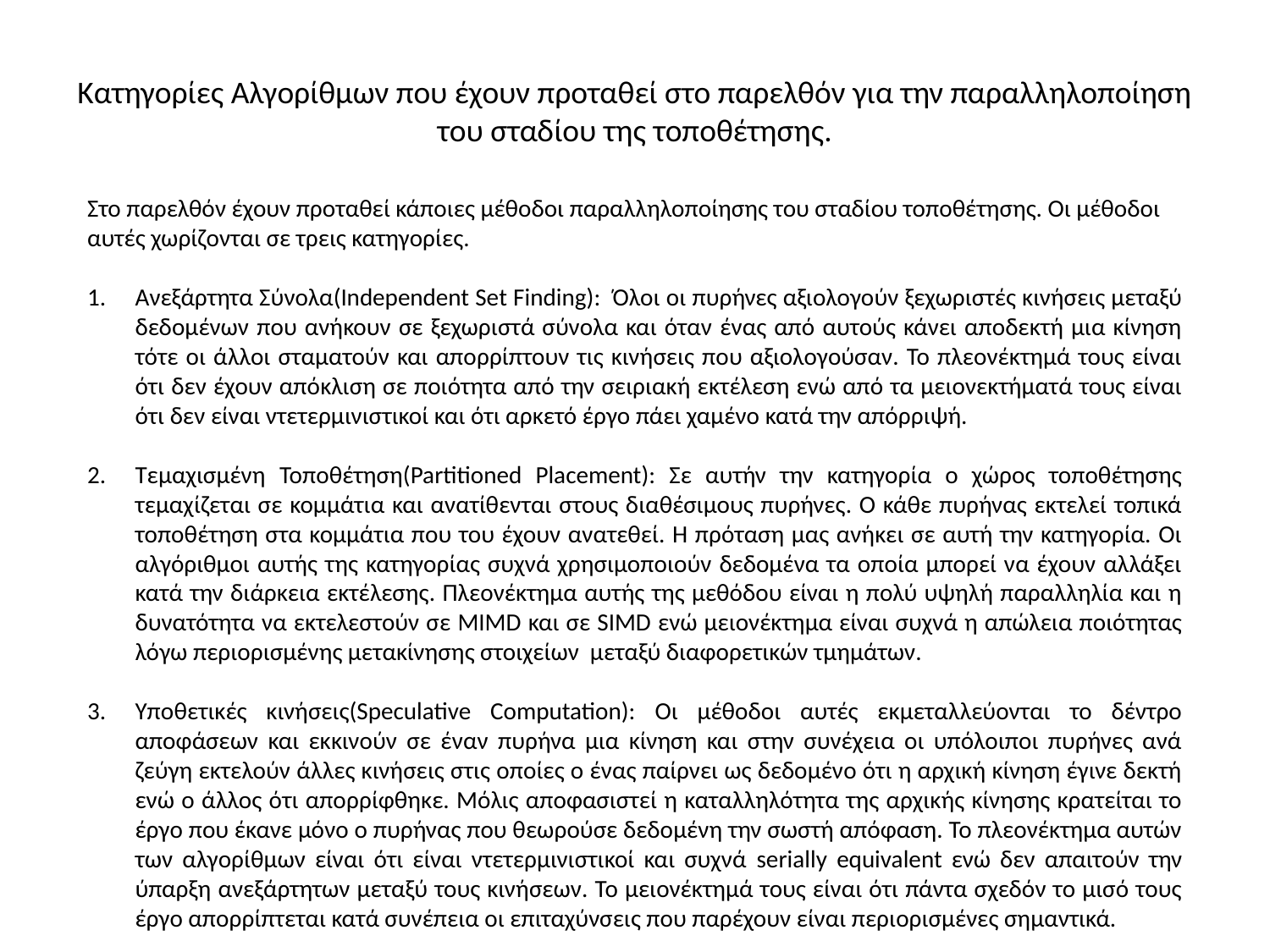

Κατηγορίες Αλγορίθμων που έχουν προταθεί στο παρελθόν για την παραλληλοποίηση του σταδίου της τοποθέτησης.

Στο παρελθόν έχουν προταθεί κάποιες μέθοδοι παραλληλοποίησης του σταδίου τοποθέτησης. Οι μέθοδοι αυτές χωρίζονται σε τρεις κατηγορίες.

Ανεξάρτητα Σύνολα(Independent Set Finding):  Όλοι οι πυρήνες αξιολογούν ξεχωριστές κινήσεις μεταξύ δεδομένων που ανήκουν σε ξεχωριστά σύνολα και όταν ένας από αυτούς κάνει αποδεκτή μια κίνηση τότε οι άλλοι σταματούν και απορρίπτουν τις κινήσεις που αξιολογούσαν. Το πλεονέκτημά τους είναι ότι δεν έχουν απόκλιση σε ποιότητα από την σειριακή εκτέλεση ενώ από τα μειονεκτήματά τους είναι ότι δεν είναι ντετερμινιστικοί και ότι αρκετό έργο πάει χαμένο κατά την απόρριψή.

Τεμαχισμένη Τοποθέτηση(Partitioned Placement): Σε αυτήν την κατηγορία ο χώρος τοποθέτησης τεμαχίζεται σε κομμάτια και ανατίθενται στους διαθέσιμους πυρήνες. Ο κάθε πυρήνας εκτελεί τοπικά τοποθέτηση στα κομμάτια που του έχουν ανατεθεί. Η πρόταση μας ανήκει σε αυτή την κατηγορία. Οι αλγόριθμοι αυτής της κατηγορίας συχνά χρησιμοποιούν δεδομένα τα οποία μπορεί να έχουν αλλάξει κατά την διάρκεια εκτέλεσης. Πλεονέκτημα αυτής της μεθόδου είναι η πολύ υψηλή παραλληλία και η δυνατότητα να εκτελεστούν σε MIMD και σε SIMD ενώ μειονέκτημα είναι συχνά η απώλεια ποιότητας λόγω περιορισμένης μετακίνησης στοιχείων  μεταξύ διαφορετικών τμημάτων.

Υποθετικές κινήσεις(Speculative Computation): Οι μέθοδοι αυτές εκμεταλλεύονται το δέντρο αποφάσεων και εκκινούν σε έναν πυρήνα μια κίνηση και στην συνέχεια οι υπόλοιποι πυρήνες ανά ζεύγη εκτελούν άλλες κινήσεις στις οποίες ο ένας παίρνει ως δεδομένο ότι η αρχική κίνηση έγινε δεκτή ενώ ο άλλος ότι απορρίφθηκε. Μόλις αποφασιστεί η καταλληλότητα της αρχικής κίνησης κρατείται το έργο που έκανε μόνο ο πυρήνας που θεωρούσε δεδομένη την σωστή απόφαση. Το πλεονέκτημα αυτών των αλγορίθμων είναι ότι είναι ντετερμινιστικοί και συχνά serially equivalent ενώ δεν απαιτούν την ύπαρξη ανεξάρτητων μεταξύ τους κινήσεων. Το μειονέκτημά τους είναι ότι πάντα σχεδόν το μισό τους έργο απορρίπτεται κατά συνέπεια οι επιταχύνσεις που παρέχουν είναι περιορισμένες σημαντικά.